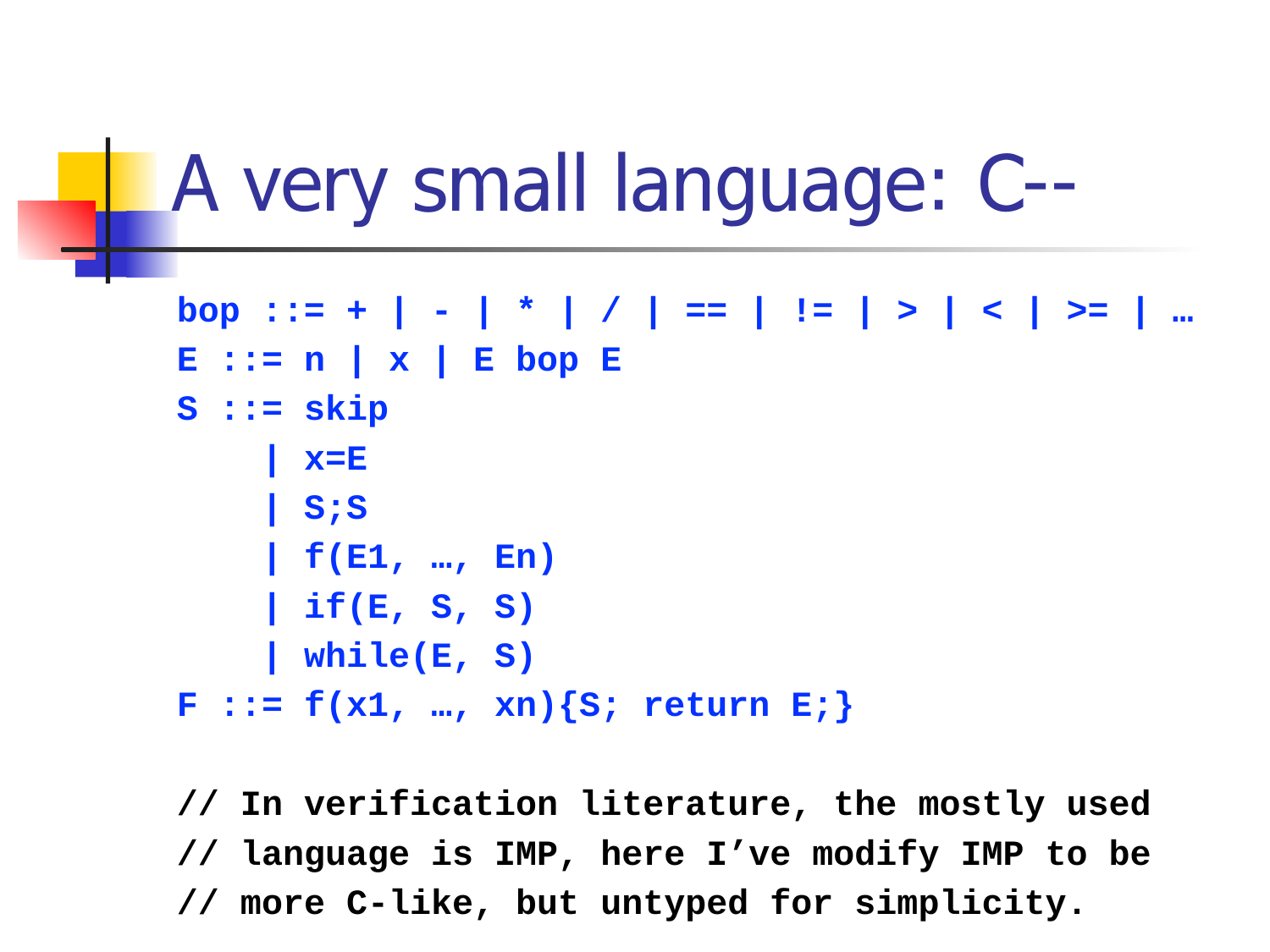

# A very small language: C--
bop ::= + | - | * | / | == | != | > | < | >= | …
E ::= n | x | E bop E
S ::= skip
    | x=E
    | S;S
    | f(E1, …, En)
    | if(E, S, S)
    | while(E, S)
F ::= f(x1, …, xn){S; return E;}

// In verification literature, the mostly used
// language is IMP, here I’ve modify IMP to be
// more C-like, but untyped for simplicity.